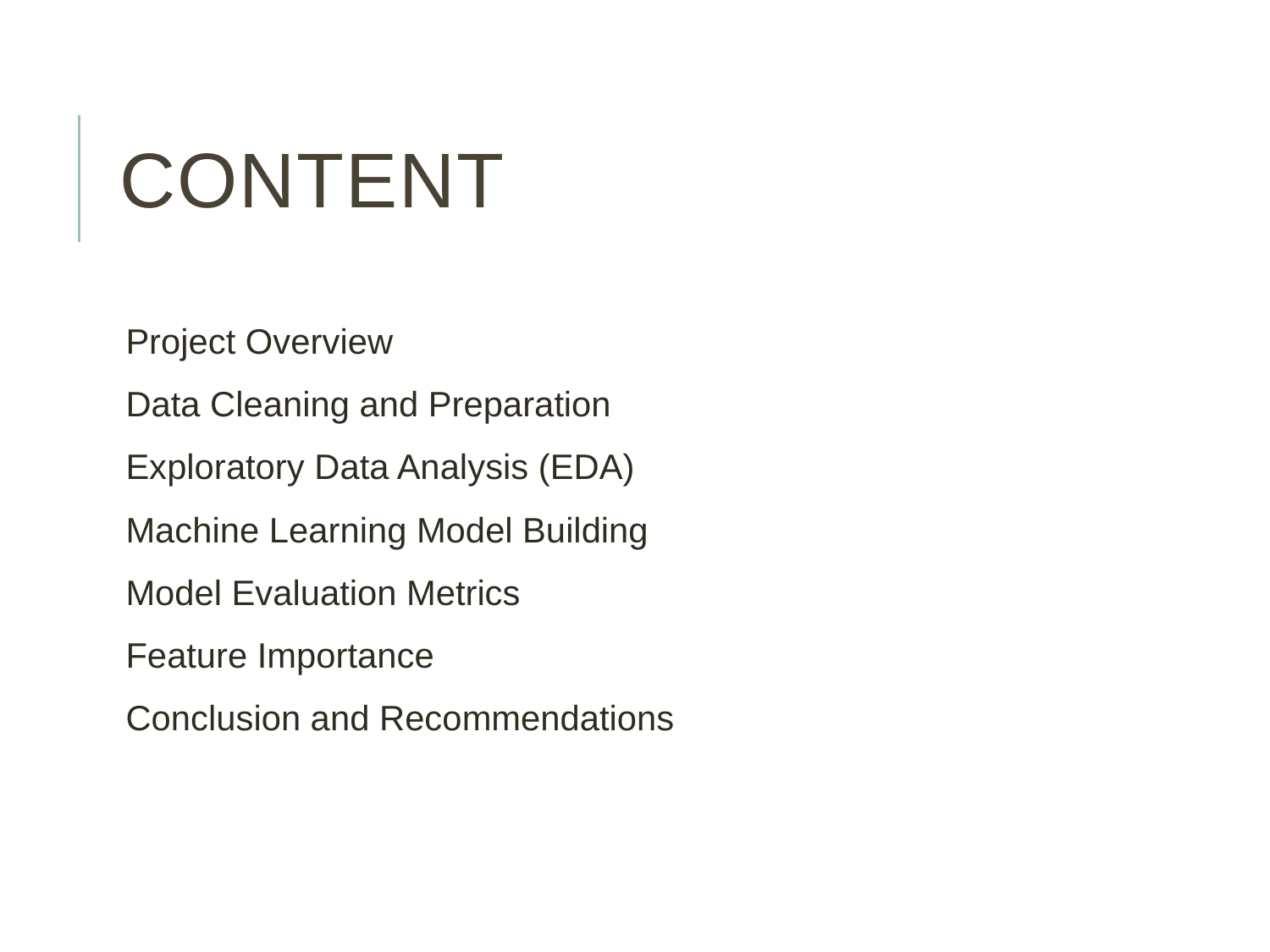

# Content
Project Overview
Data Cleaning and Preparation
Exploratory Data Analysis (EDA)
Machine Learning Model Building
Model Evaluation Metrics
Feature Importance
Conclusion and Recommendations